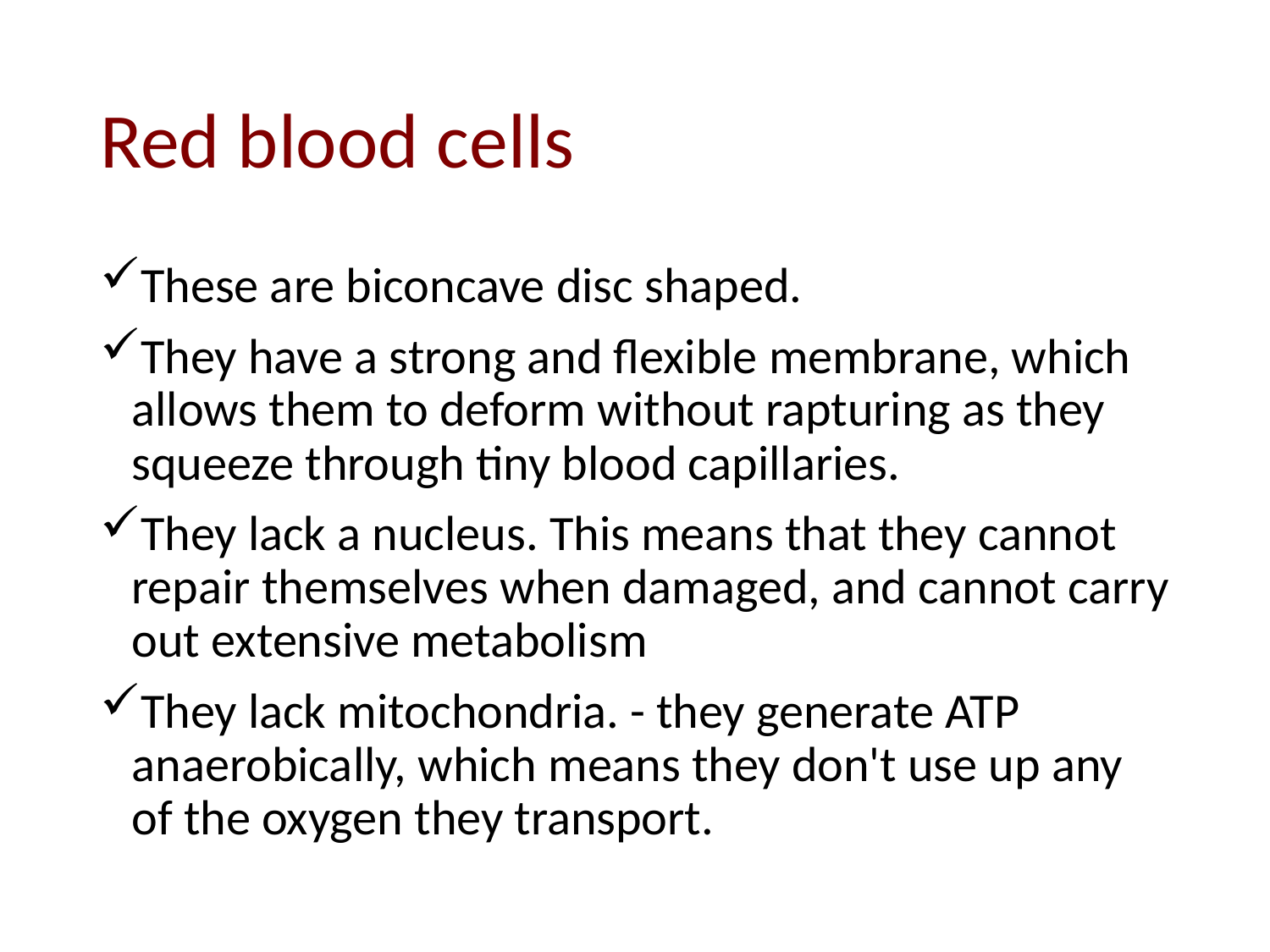

# Red blood cells
These are biconcave disc shaped.
They have a strong and flexible membrane, which allows them to deform without rapturing as they squeeze through tiny blood capillaries.
They lack a nucleus. This means that they cannot repair themselves when damaged, and cannot carry out extensive metabolism
They lack mitochondria. - they generate ATP anaerobically, which means they don't use up any of the oxygen they transport.